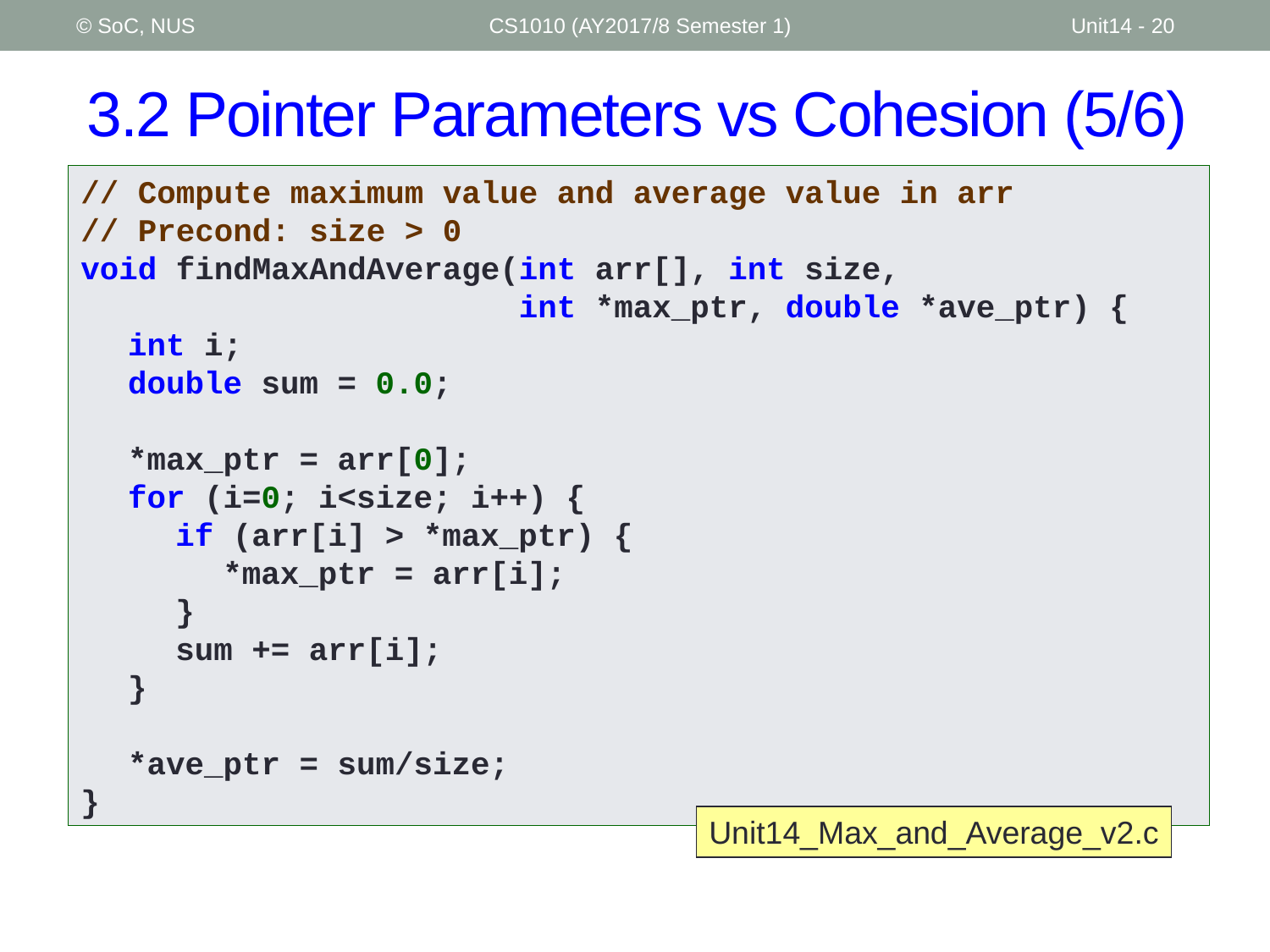

© SoC, NUS
CS1010 (AY2017/8 Semester 1)
Unit14 - 20
# 3.2 Pointer Parameters vs Cohesion (5/6)
// Compute maximum value and average value in arr
// Precond: size > 0
void findMaxAndAverage(int arr[], int size,
                       int *max_ptr, double *ave_ptr) {
	int i;
	double sum = 0.0;

	*max_ptr = arr[0];
	for (i=0; i<size; i++) {
		if (arr[i] > *max_ptr) {
			*max_ptr = arr[i];
		}
		sum += arr[i];
	}

	*ave_ptr = sum/size;
}
Unit14_Max_and_Average_v2.c